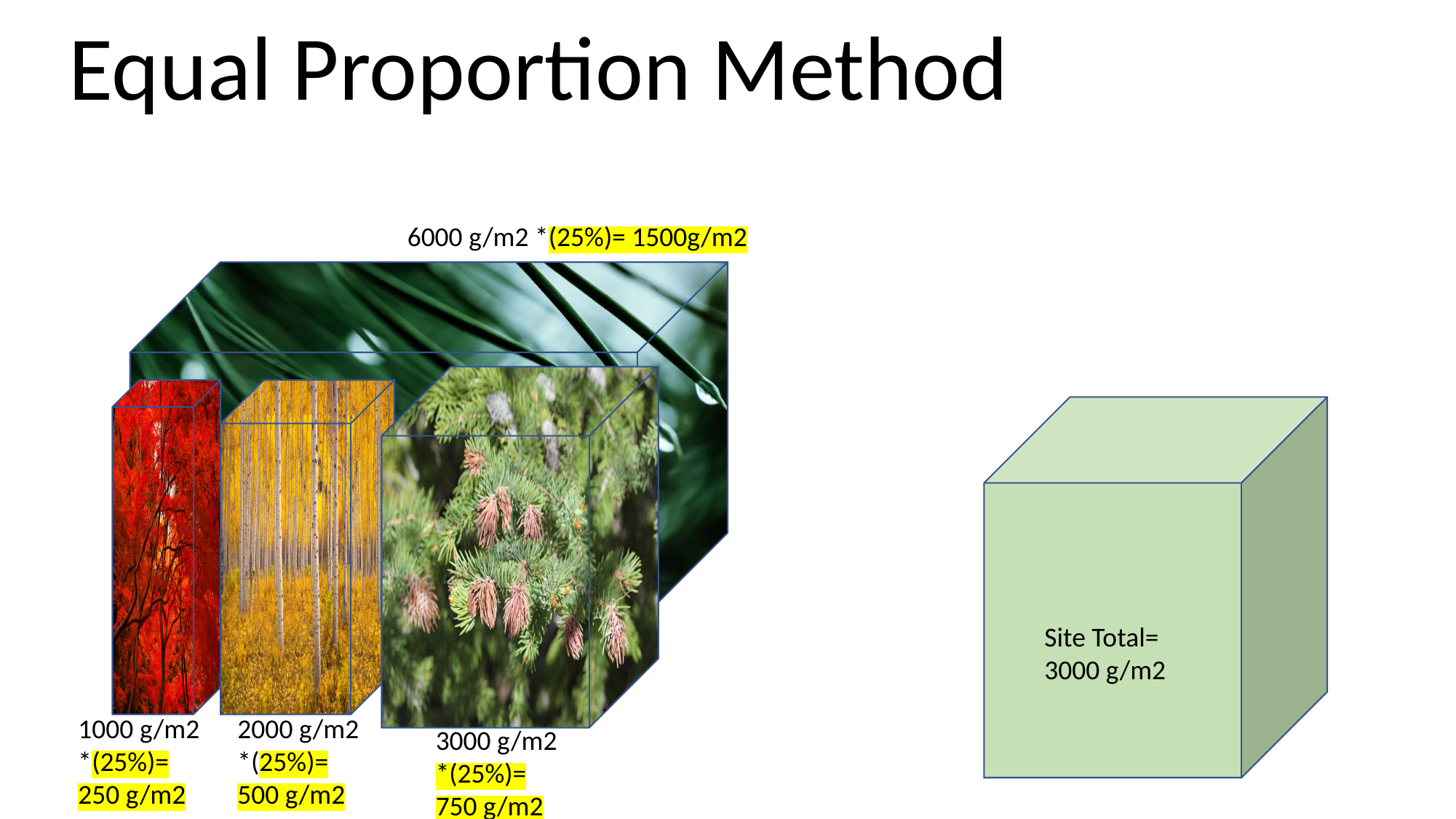

Equal Proportion Method
6000 g/m2 *(25%)= 1500g/m2

Site Total=
3000 g/m2
1000 g/m2 *(25%)=
250 g/m2
2000 g/m2
*(25%)=
500 g/m2
3000 g/m2
*(25%)=
750 g/m2